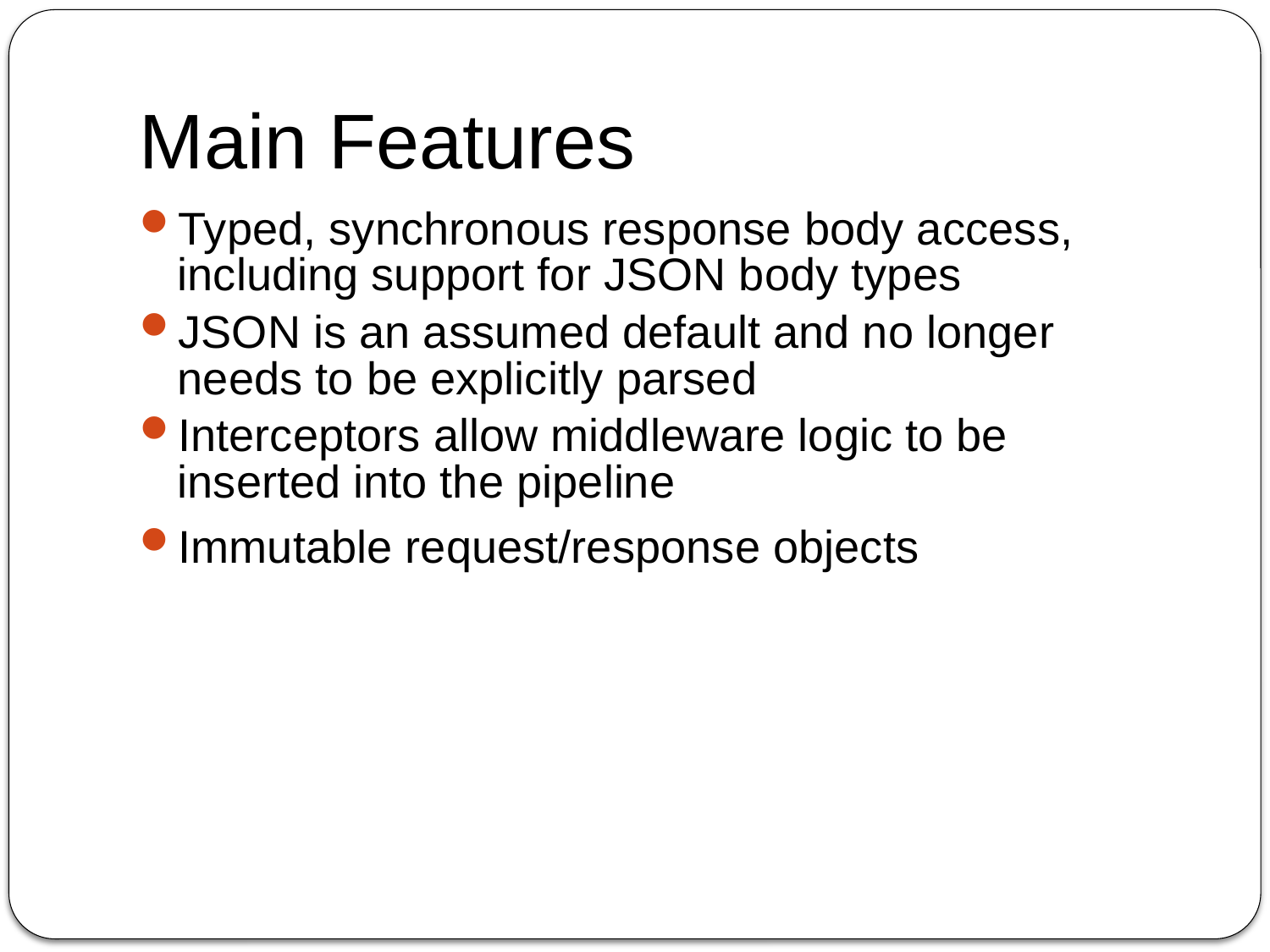

# Main Features
Typed, synchronous response body access, including support for JSON body types
JSON is an assumed default and no longer needs to be explicitly parsed
Interceptors allow middleware logic to be inserted into the pipeline
Immutable request/response objects